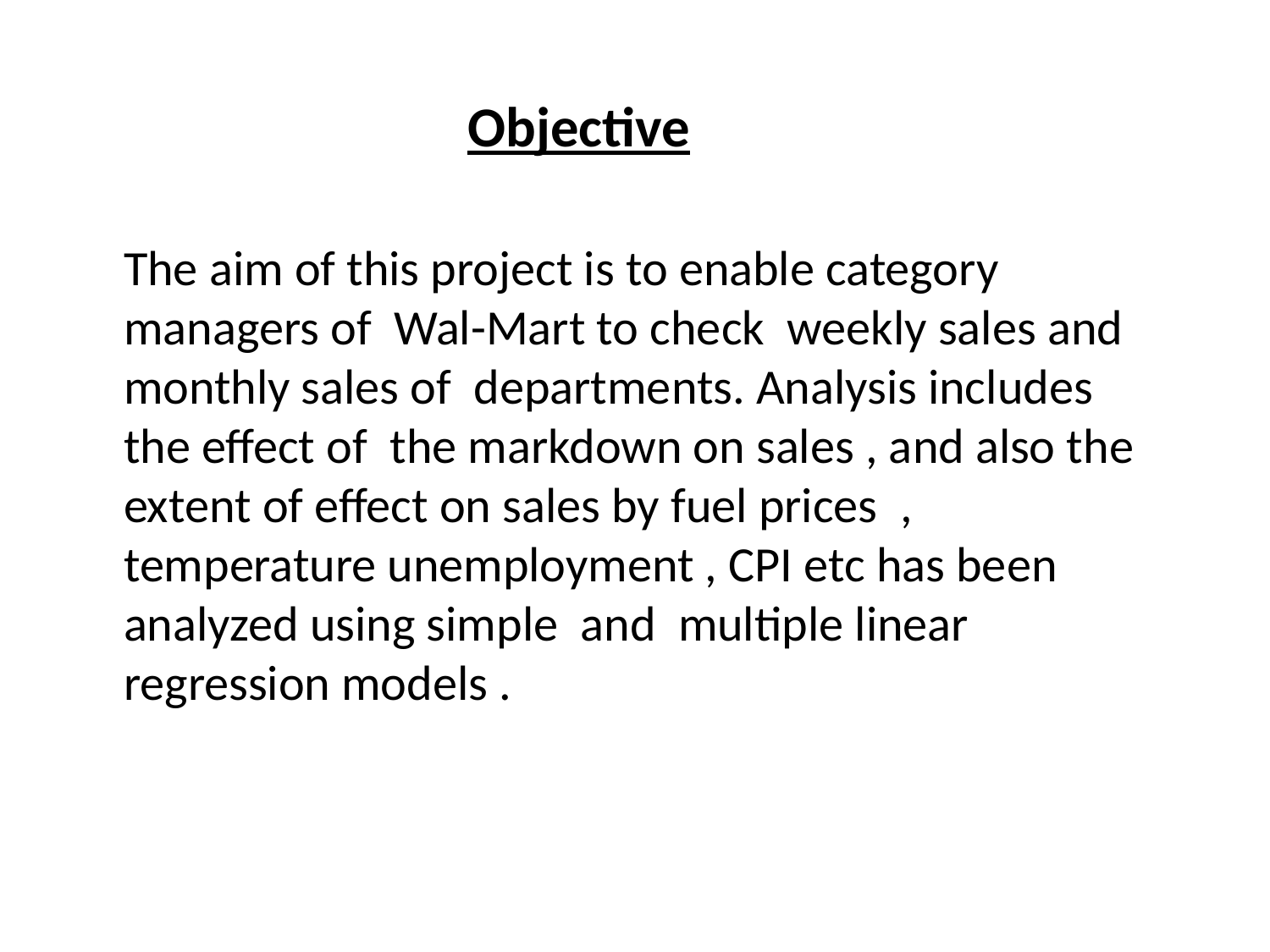

Objective
The aim of this project is to enable category managers of  Wal-Mart to check  weekly sales and monthly sales of  departments. Analysis includes the effect of  the markdown on sales , and also the extent of effect on sales by fuel prices  , temperature unemployment , CPI etc has been analyzed using simple  and  multiple linear regression models .